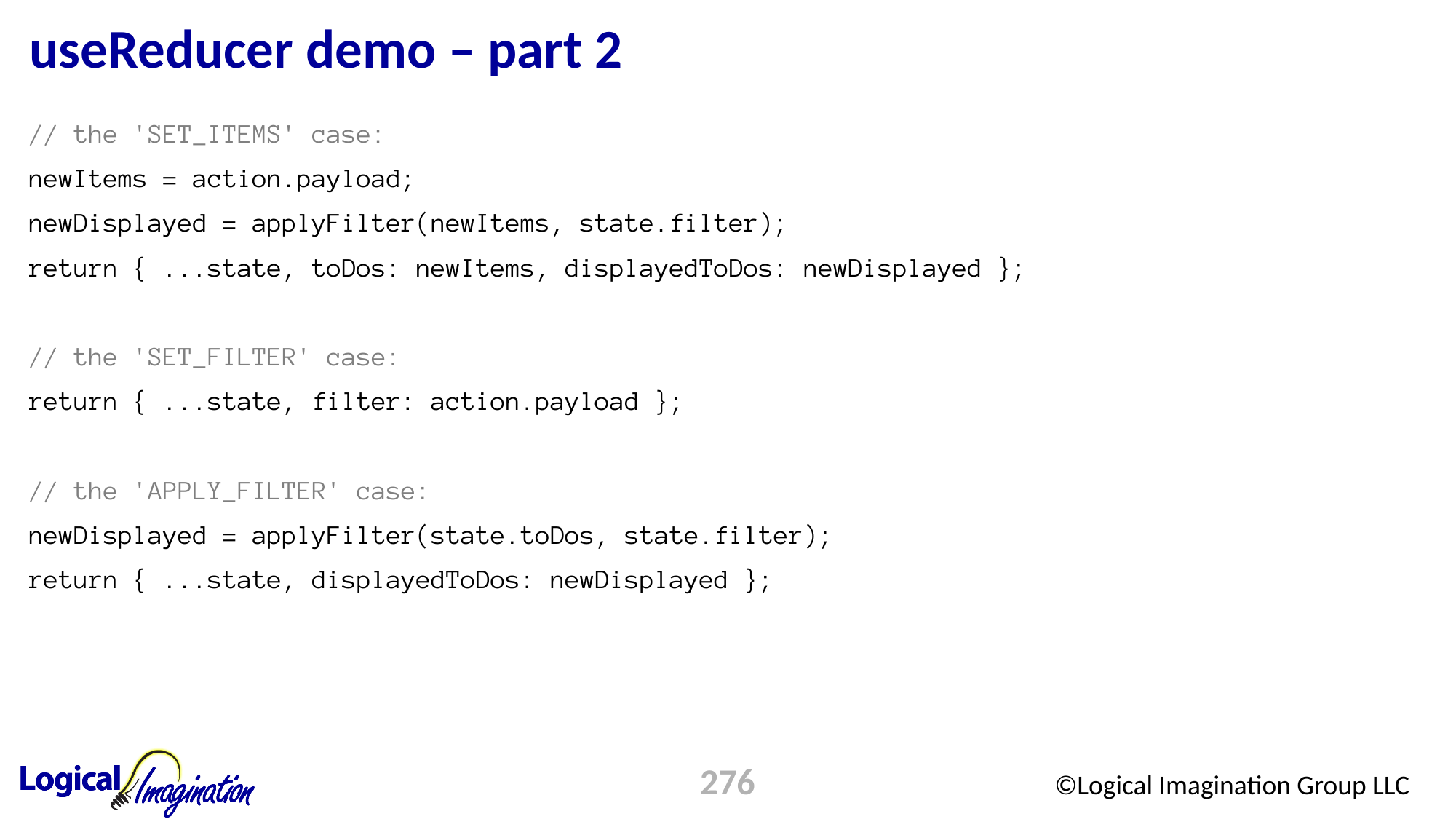

# useReducer demo – part 2
// the 'SET_ITEMS' case:
newItems = action.payload;
newDisplayed = applyFilter(newItems, state.filter);
return { ...state, toDos: newItems, displayedToDos: newDisplayed };

// the 'SET_FILTER' case:
return { ...state, filter: action.payload };

// the 'APPLY_FILTER' case:
newDisplayed = applyFilter(state.toDos, state.filter);
return { ...state, displayedToDos: newDisplayed };

276